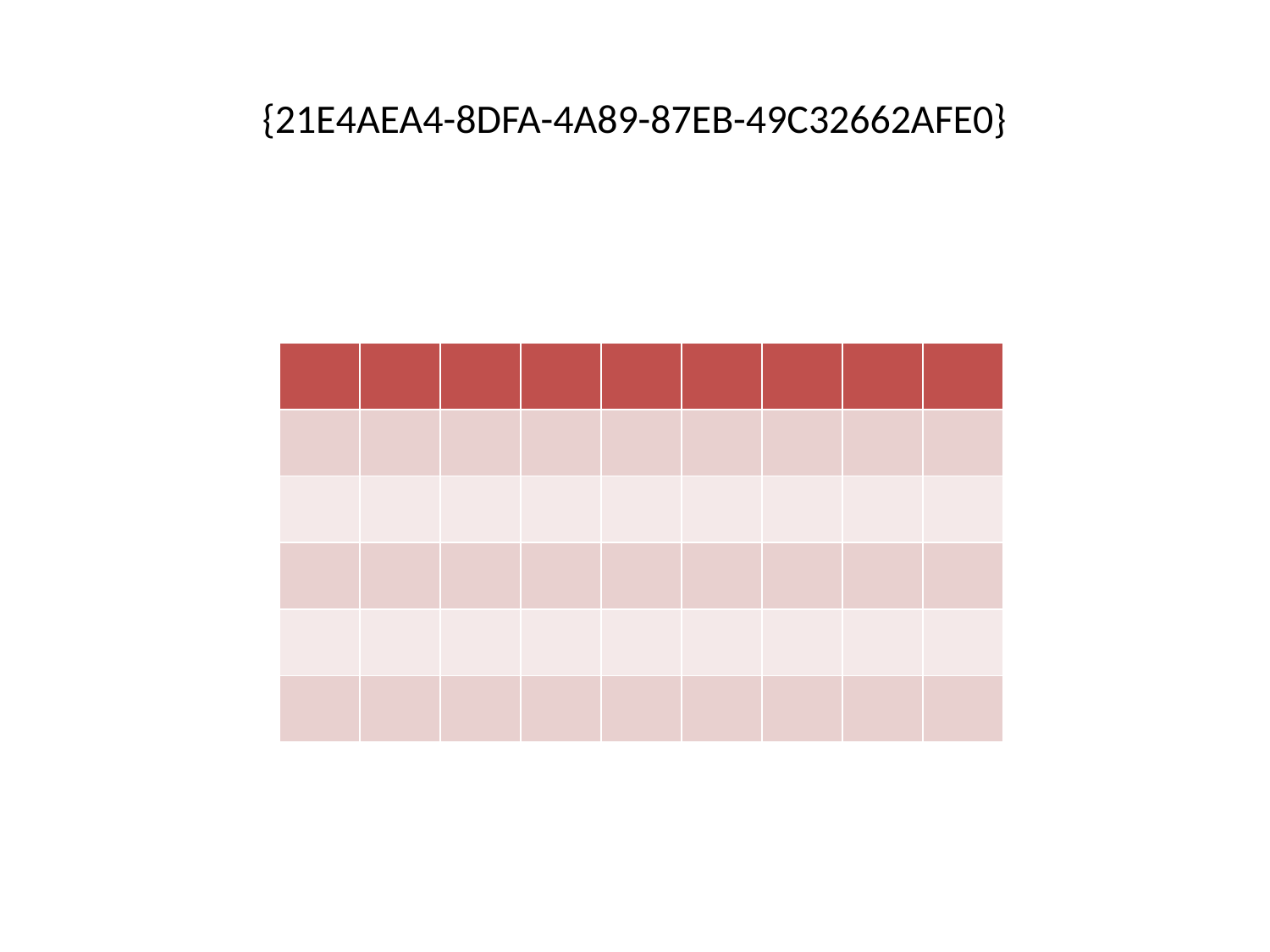

# {21E4AEA4-8DFA-4A89-87EB-49C32662AFE0}
|  |  |  |  |  |  |  |  |  |
| --- | --- | --- | --- | --- | --- | --- | --- | --- |
|  |  |  |  |  |  |  |  |  |
|  |  |  |  |  |  |  |  |  |
|  |  |  |  |  |  |  |  |  |
|  |  |  |  |  |  |  |  |  |
|  |  |  |  |  |  |  |  |  |